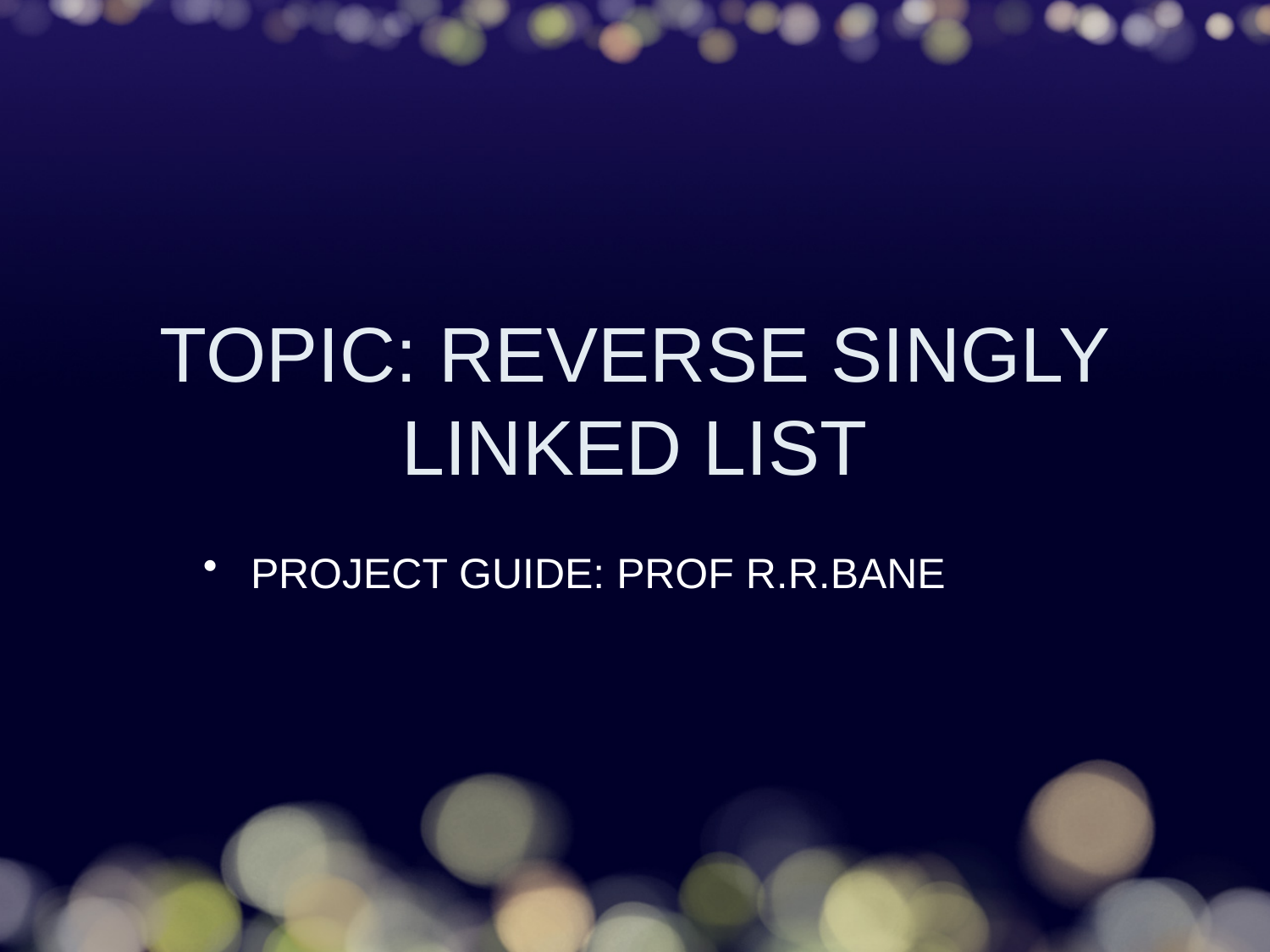

# TOPIC: REVERSE SINGLY LINKED LIST
PROJECT GUIDE: PROF R.R.BANE